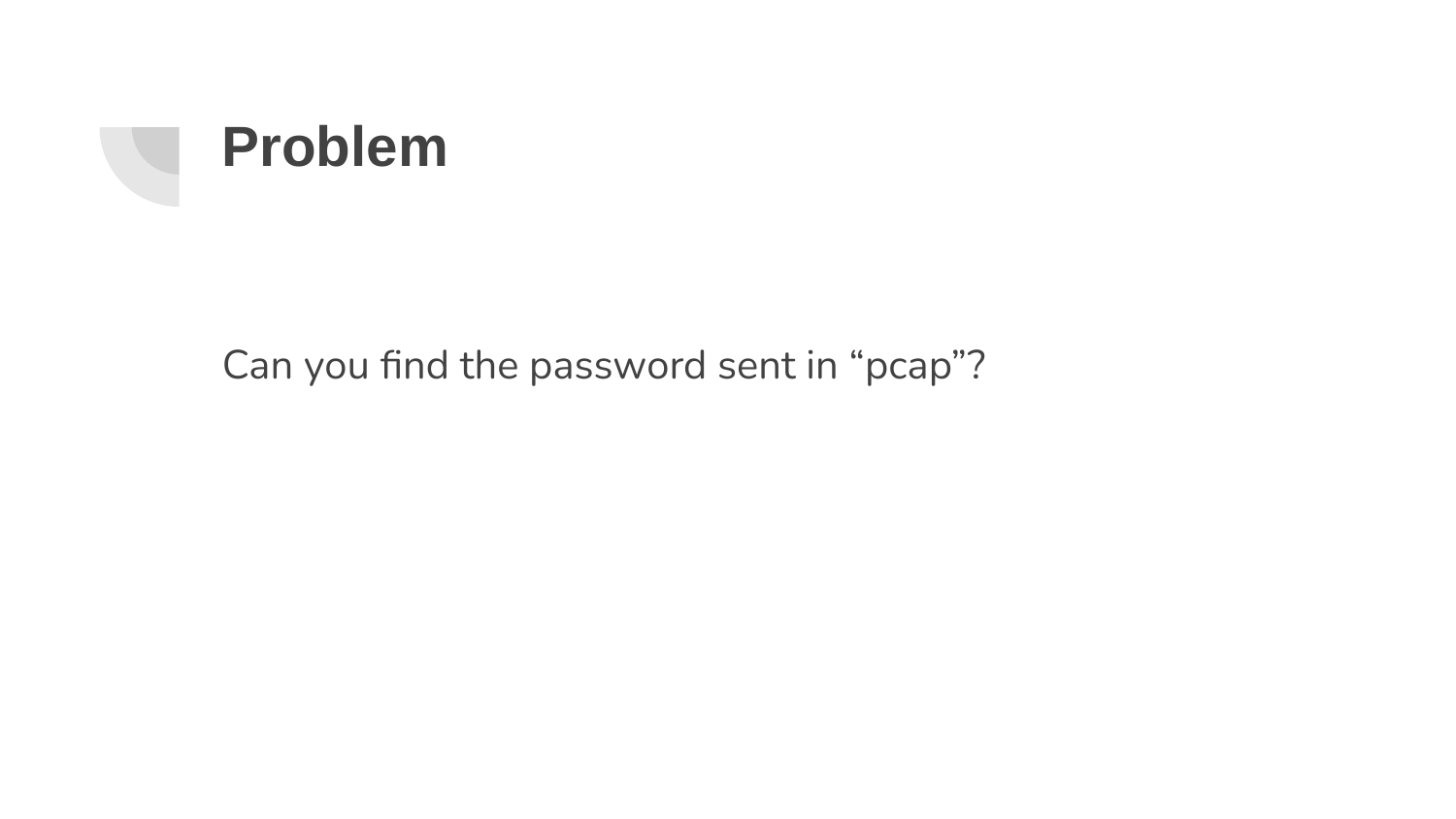

# Problem
Can you find the password sent in “pcap”?